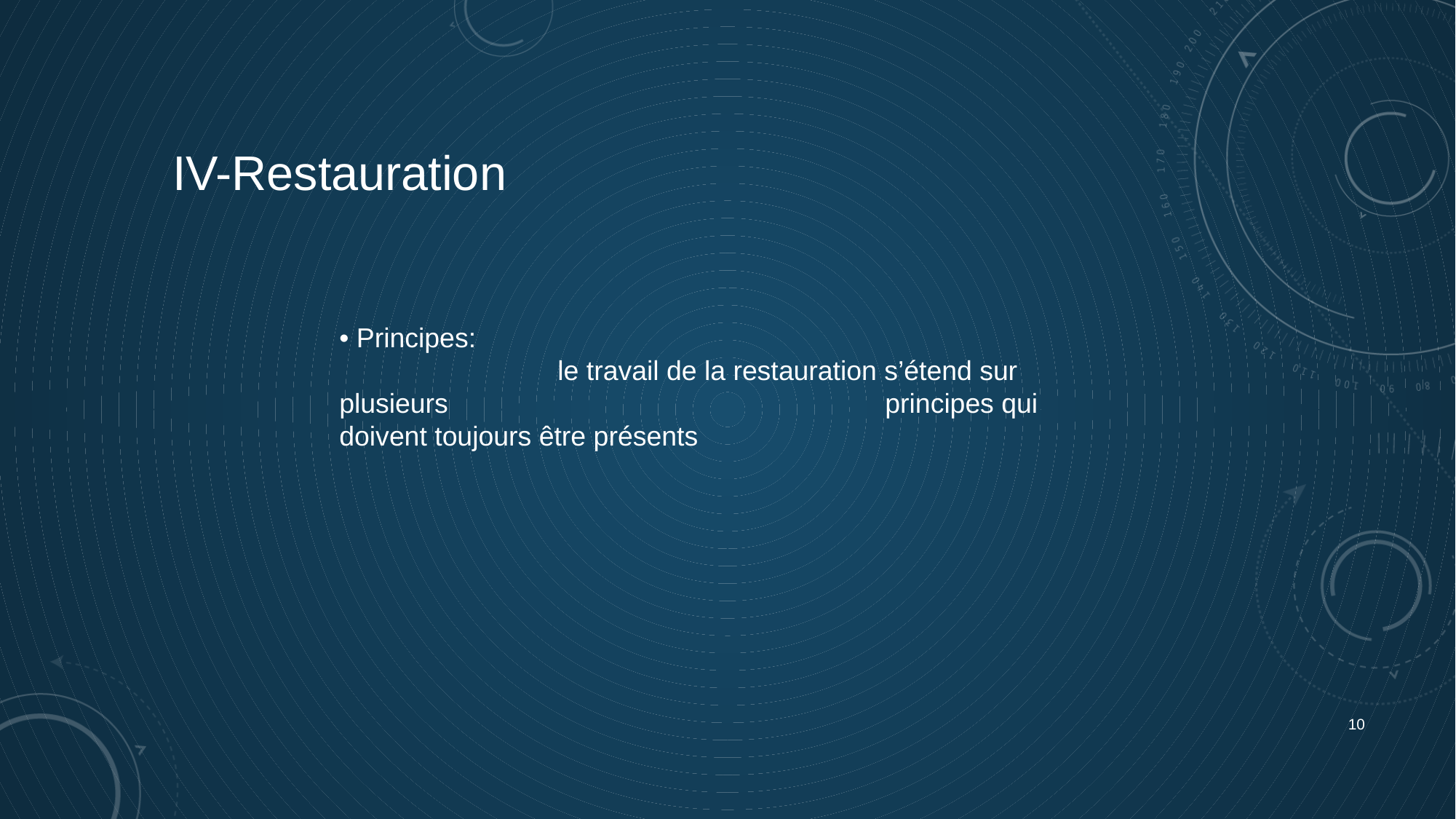

IV-Restauration
• Principes:
		le travail de la restauration s’étend sur plusieurs 				principes qui doivent toujours être présents
10